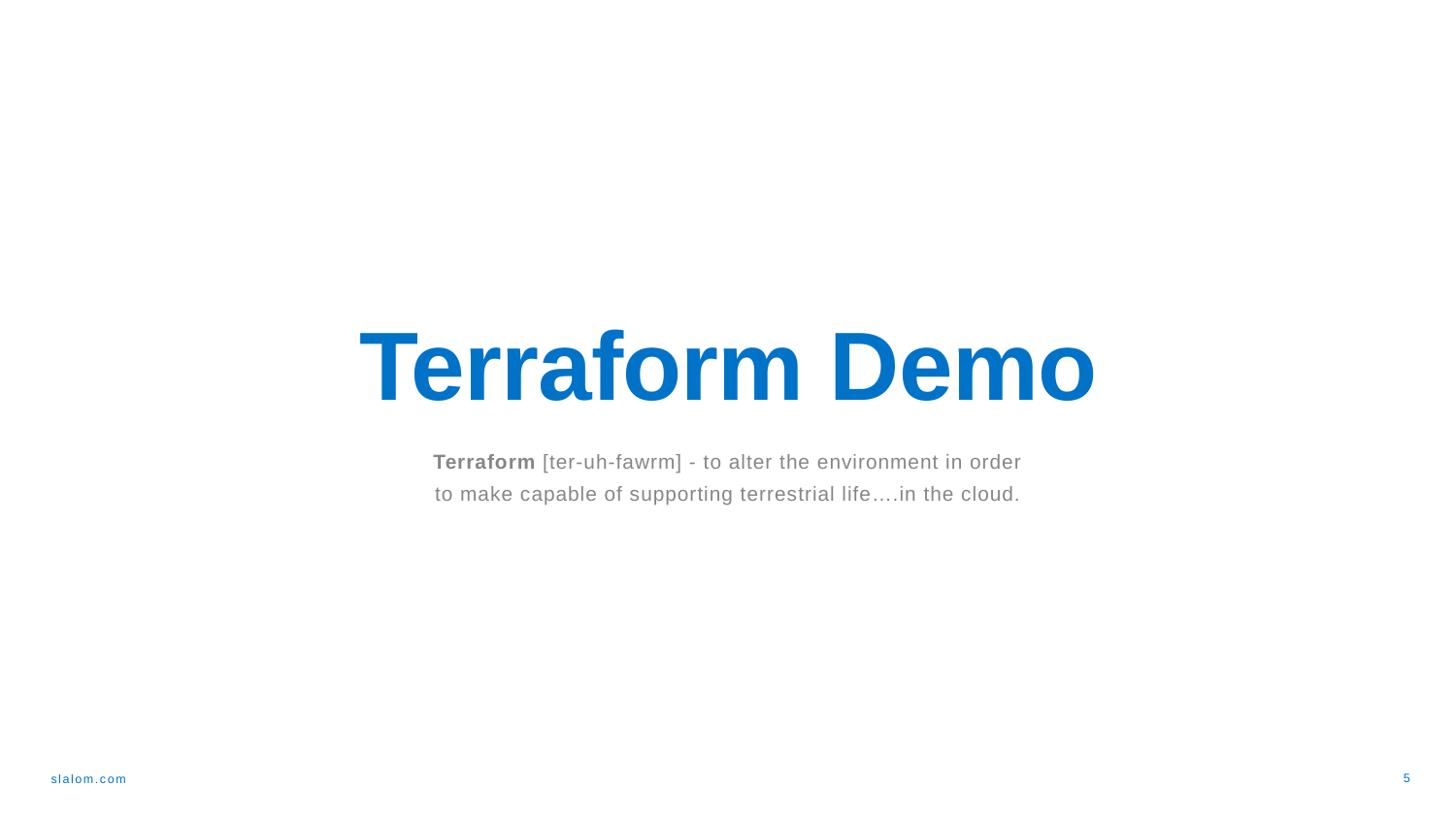

Terraform Demo
Terraform [ter-uh-fawrm] - to alter the environment in order to make capable of supporting terrestrial life….in the cloud.
5